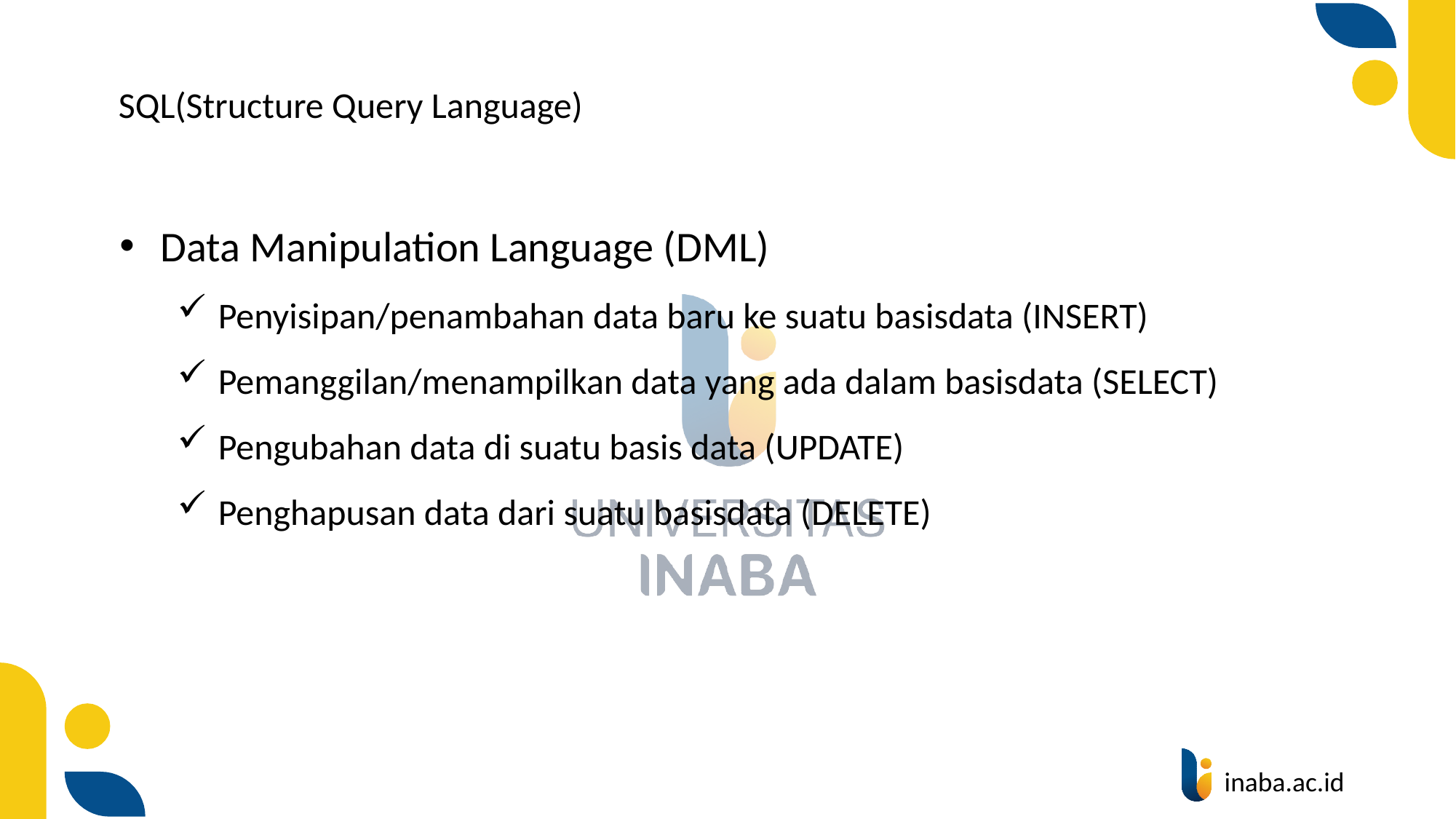

# SQL(Structure Query Language)
Data Manipulation Language (DML)
Penyisipan/penambahan data baru ke suatu basisdata (INSERT)
Pemanggilan/menampilkan data yang ada dalam basisdata (SELECT)
Pengubahan data di suatu basis data (UPDATE)
Penghapusan data dari suatu basisdata (DELETE)